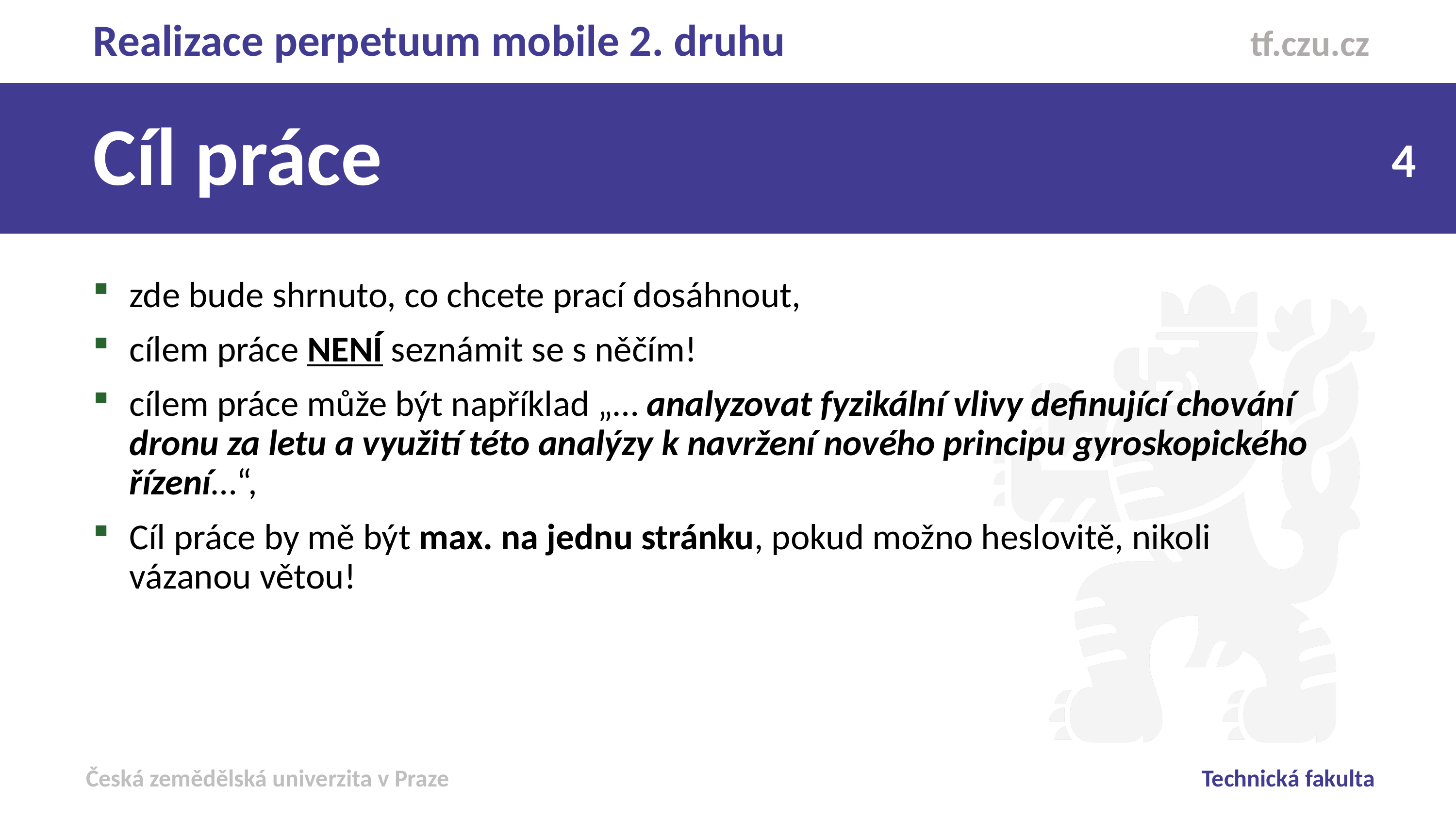

Realizace perpetuum mobile 2. druhu
Cíl práce
zde bude shrnuto, co chcete prací dosáhnout,
cílem práce NENÍ seznámit se s něčím!
cílem práce může být například „… analyzovat fyzikální vlivy definující chování dronu za letu a využití této analýzy k navržení nového principu gyroskopického řízení…“,
Cíl práce by mě být max. na jednu stránku, pokud možno heslovitě, nikoli vázanou větou!